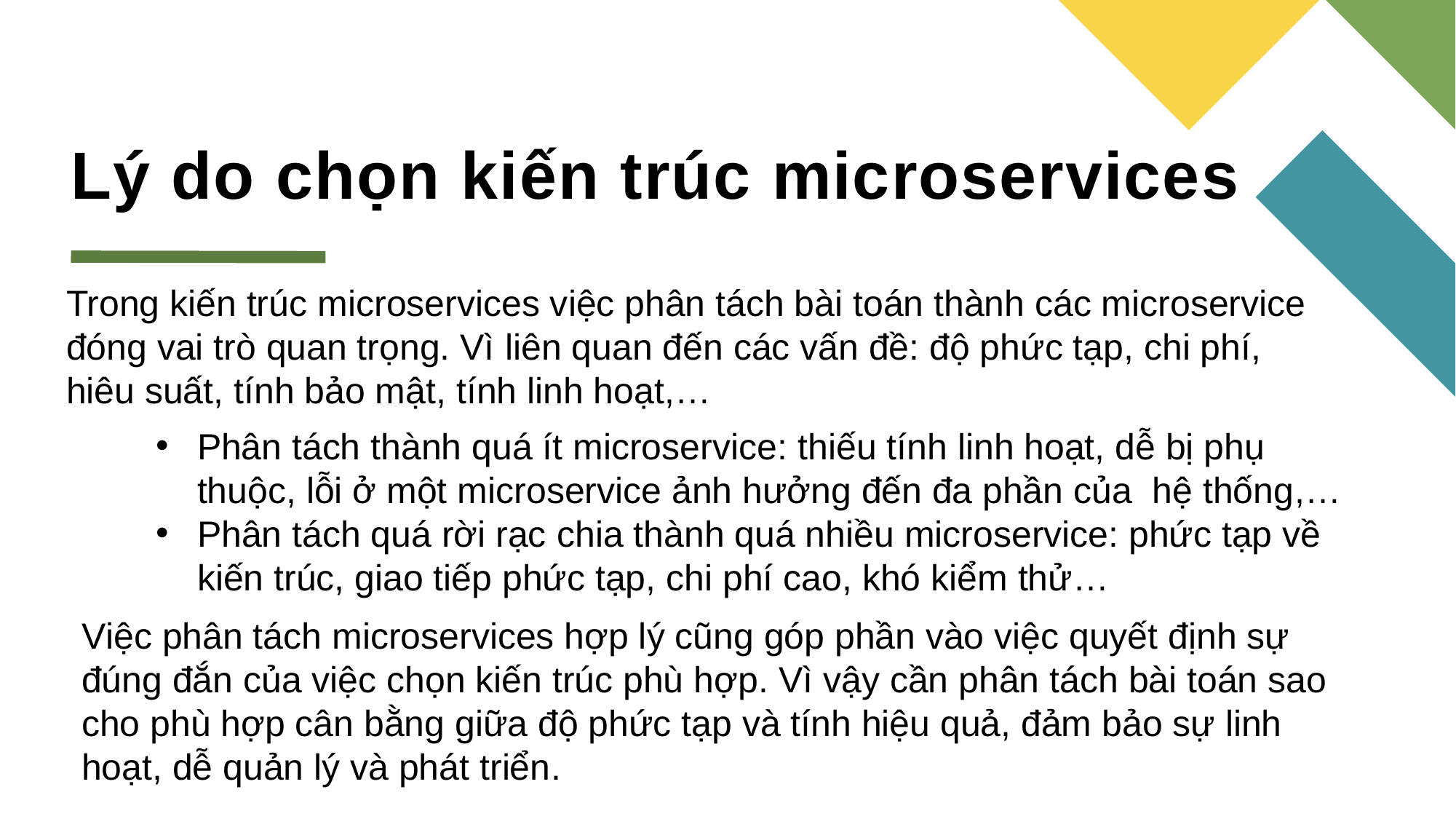

# Lý do chọn kiến trúc microservices
Trong kiến trúc microservices việc phân tách bài toán thành các microservice đóng vai trò quan trọng. Vì liên quan đến các vấn đề: độ phức tạp, chi phí, hiêu suất, tính bảo mật, tính linh hoạt,…
Phân tách thành quá ít microservice: thiếu tính linh hoạt, dễ bị phụ thuộc, lỗi ở một microservice ảnh hưởng đến đa phần của  hệ thống,…
Phân tách quá rời rạc chia thành quá nhiều microservice: phức tạp về kiến trúc, giao tiếp phức tạp, chi phí cao, khó kiểm thử…
Việc phân tách microservices hợp lý cũng góp phần vào việc quyết định sự đúng đắn của việc chọn kiến trúc phù hợp. Vì vậy cần phân tách bài toán sao cho phù hợp cân bằng giữa độ phức tạp và tính hiệu quả, đảm bảo sự linh hoạt, dễ quản lý và phát triển.